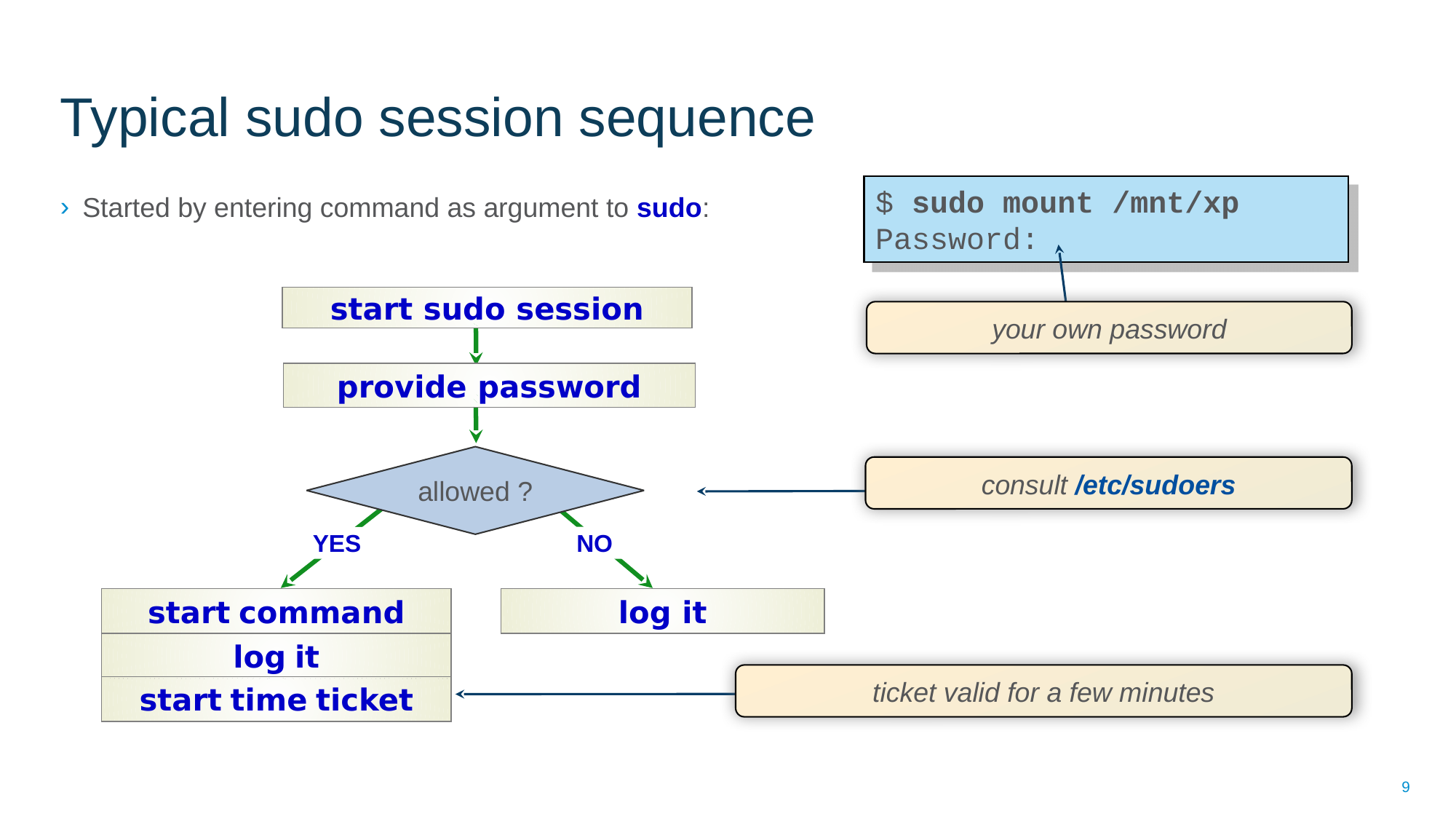

# Typical sudo session sequence
$ sudo mount /mnt/xp
Password:
Started by entering command as argument to sudo:

start sudo session
your own password
provide password
allowed ?
consult /etc/sudoers
NO
YES
start command
log it
log it
ticket valid for a few minutes
start time ticket